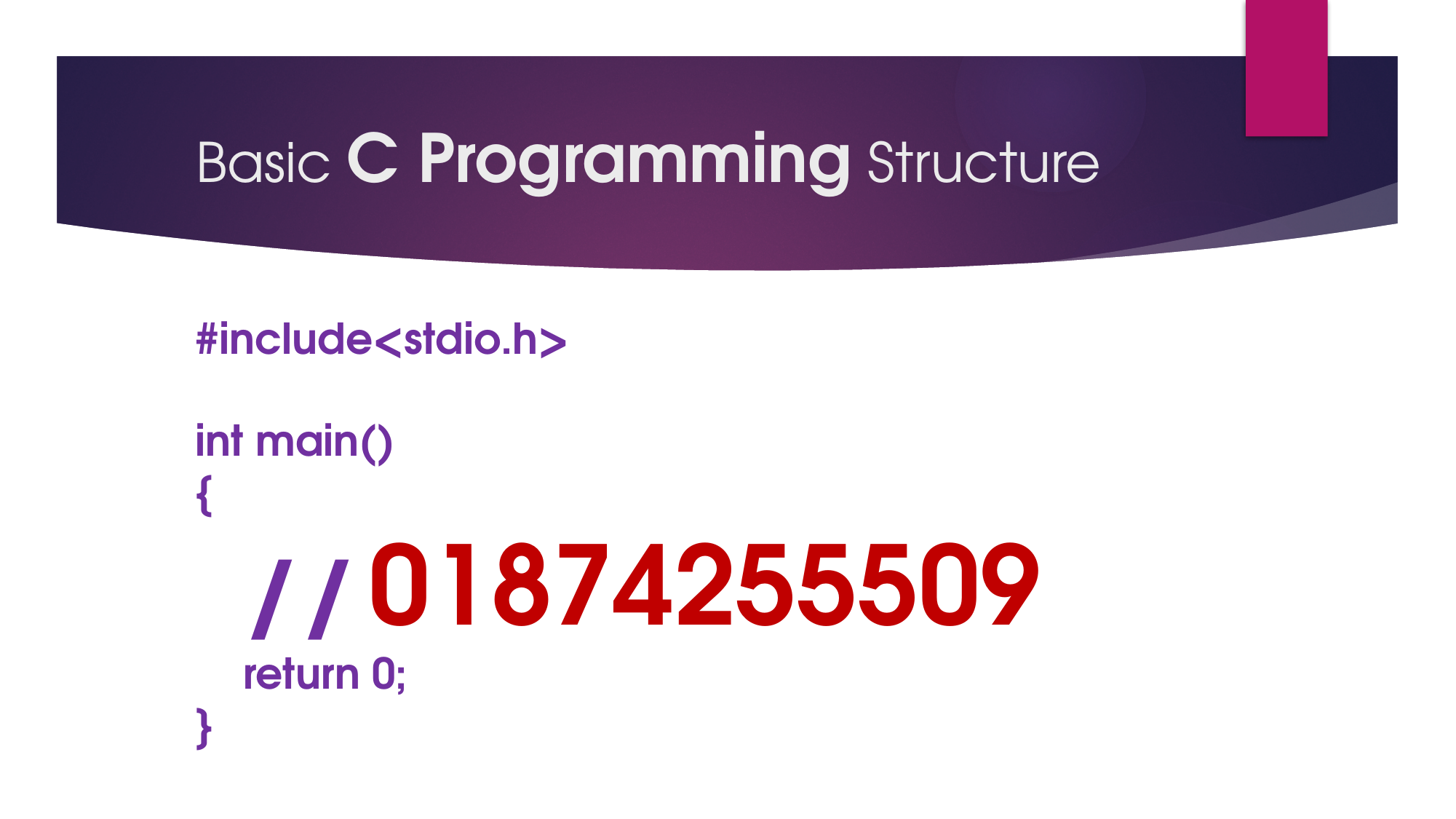

# Basic C Programming Structure
#include<stdio.h>

int main()
{
    // 01874255509
    return 0;
}